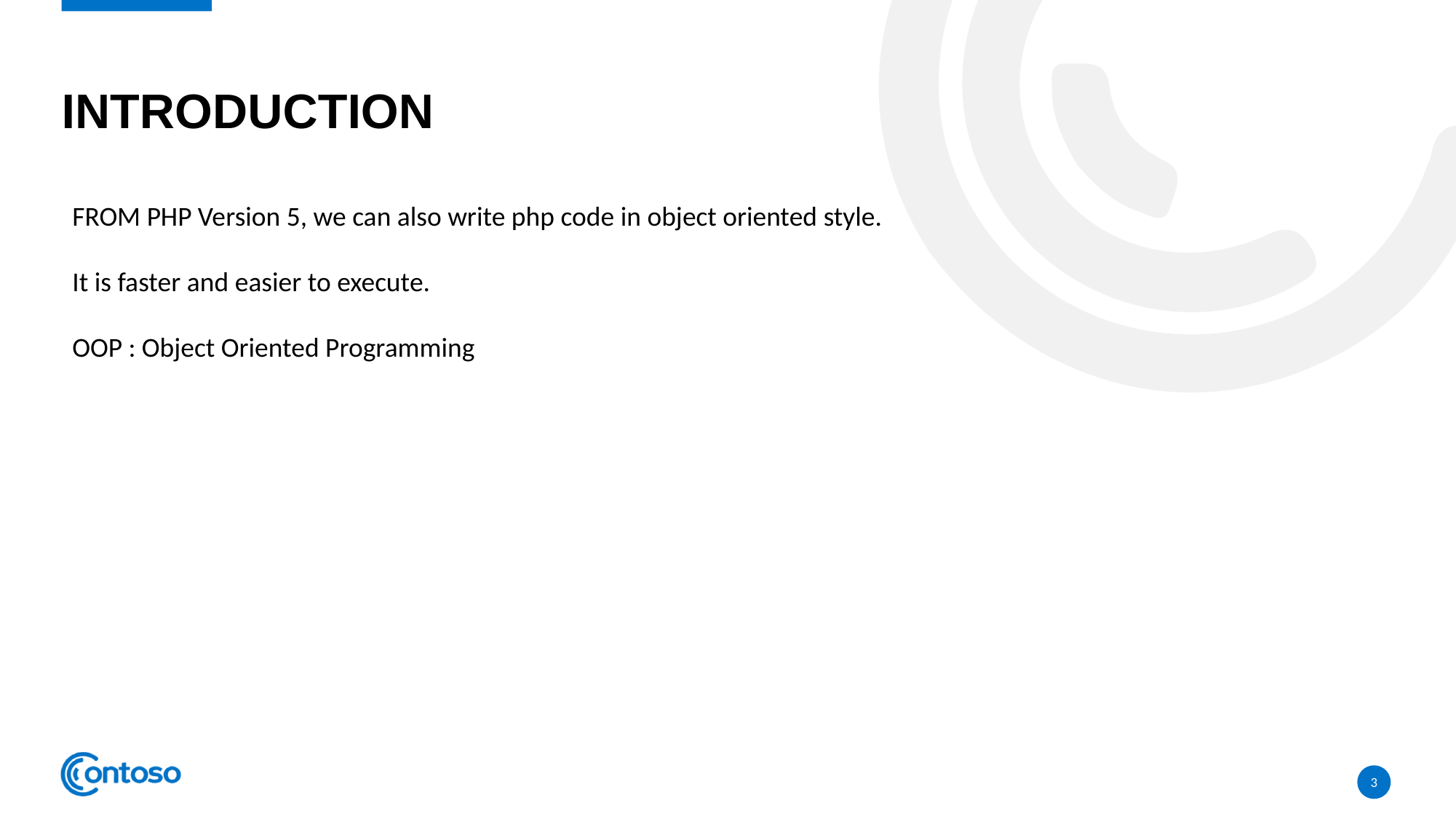

# Introduction
FROM PHP Version 5, we can also write php code in object oriented style.

It is faster and easier to execute.

OOP : Object Oriented Programming

3